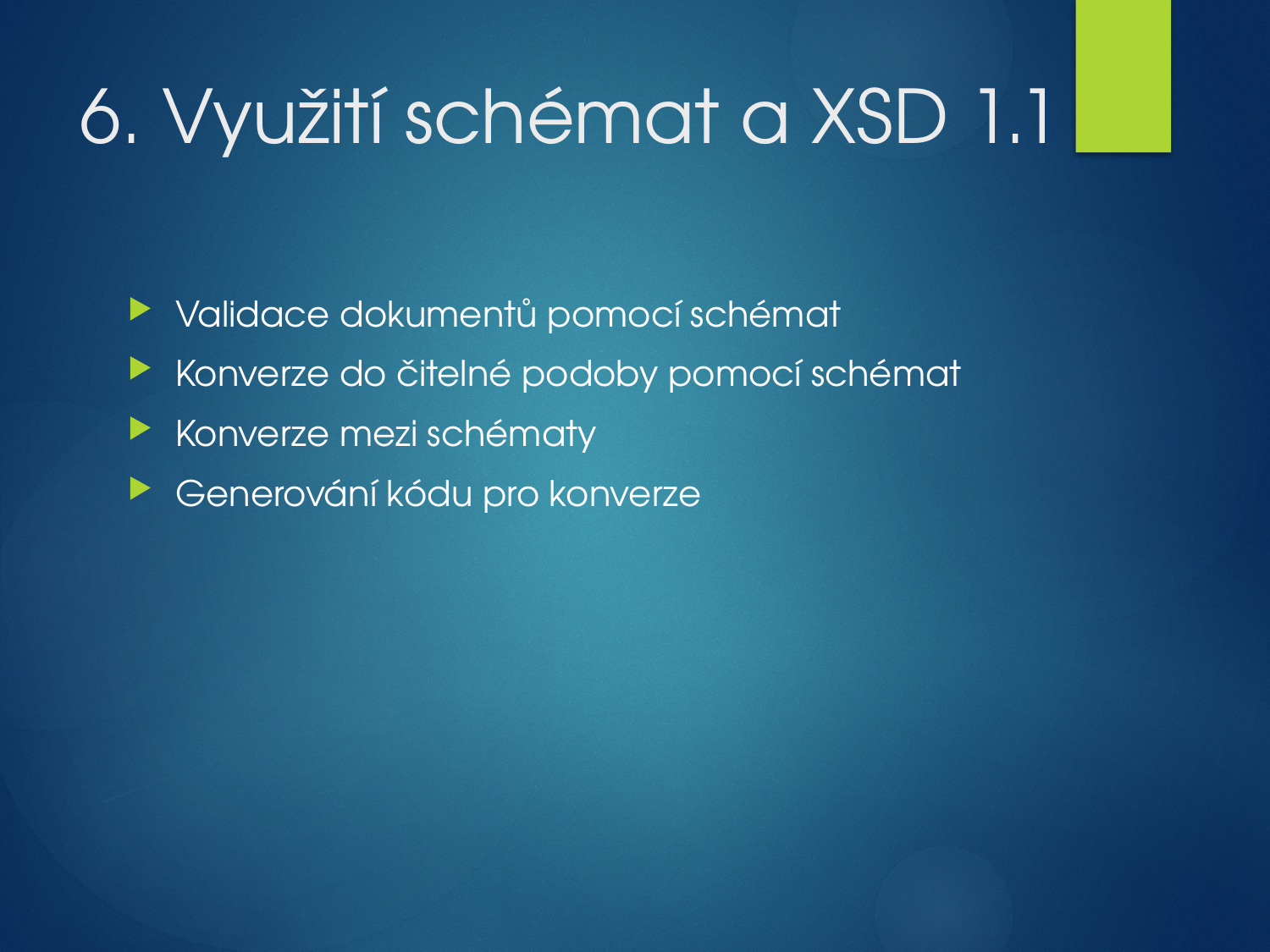

# 6. Využití schémat a XSD 1.1
Validace dokumentů pomocí schémat
Konverze do čitelné podoby pomocí schémat
Konverze mezi schématy
Generování kódu pro konverze